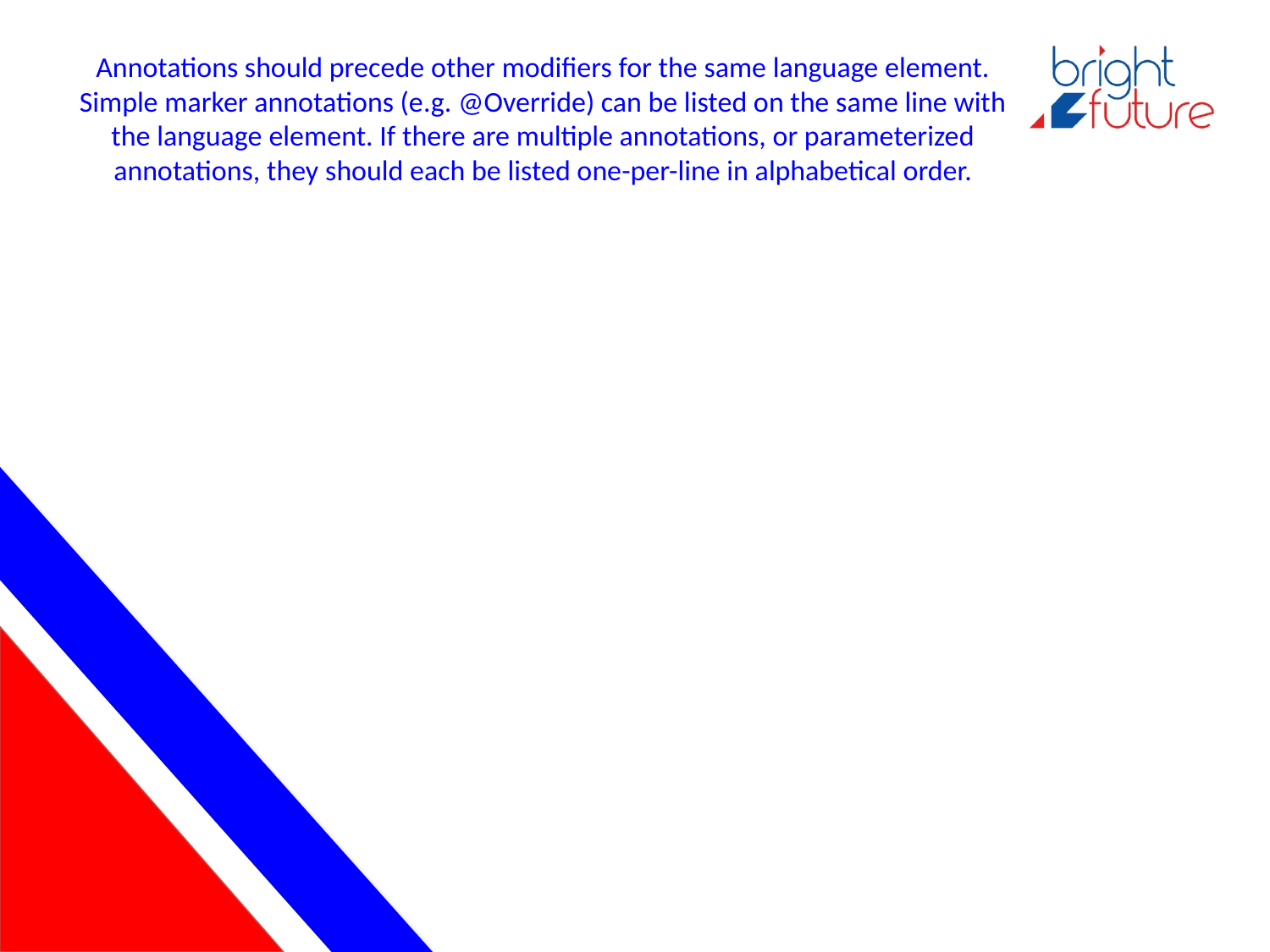

# Annotations should precede other modifiers for the same language element. Simple marker annotations (e.g. @Override) can be listed on the same line with the language element. If there are multiple annotations, or parameterized annotations, they should each be listed one-per-line in alphabetical order.